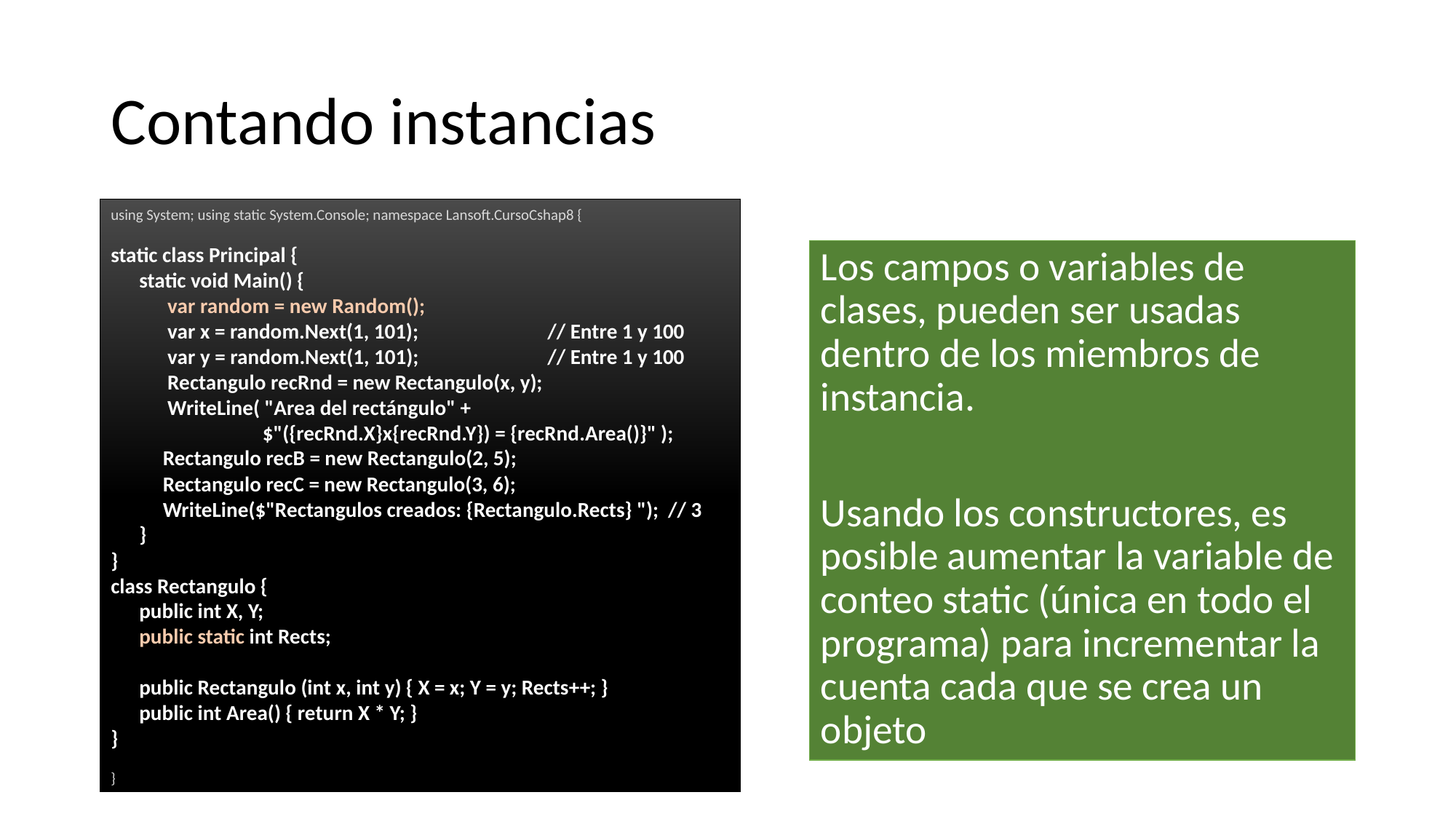

# Contando instancias
using System; using static System.Console; namespace Lansoft.CursoCshap8 {

static class Principal {
      static void Main() {
            var random = new Random();
            var x = random.Next(1, 101);		// Entre 1 y 100
            var y = random.Next(1, 101);		// Entre 1 y 100
            Rectangulo recRnd = new Rectangulo(x, y);
            WriteLine( "Area del rectángulo" +
	         $"({recRnd.X}x{recRnd.Y}) = {recRnd.Area()}" );
           Rectangulo recB = new Rectangulo(2, 5);
           Rectangulo recC = new Rectangulo(3, 6);
           WriteLine($"Rectangulos creados: {Rectangulo.Rects} ");  // 3
      }
}
class Rectangulo {
      public int X, Y;
      public static int Rects;

      public Rectangulo (int x, int y) { X = x; Y = y; Rects++; }
      public int Area() { return X * Y; }
}

}
Los campos o variables de clases, pueden ser usadas dentro de los miembros de instancia.

Usando los constructores, es posible aumentar la variable de conteo static (única en todo el programa) para incrementar la cuenta cada que se crea un objeto